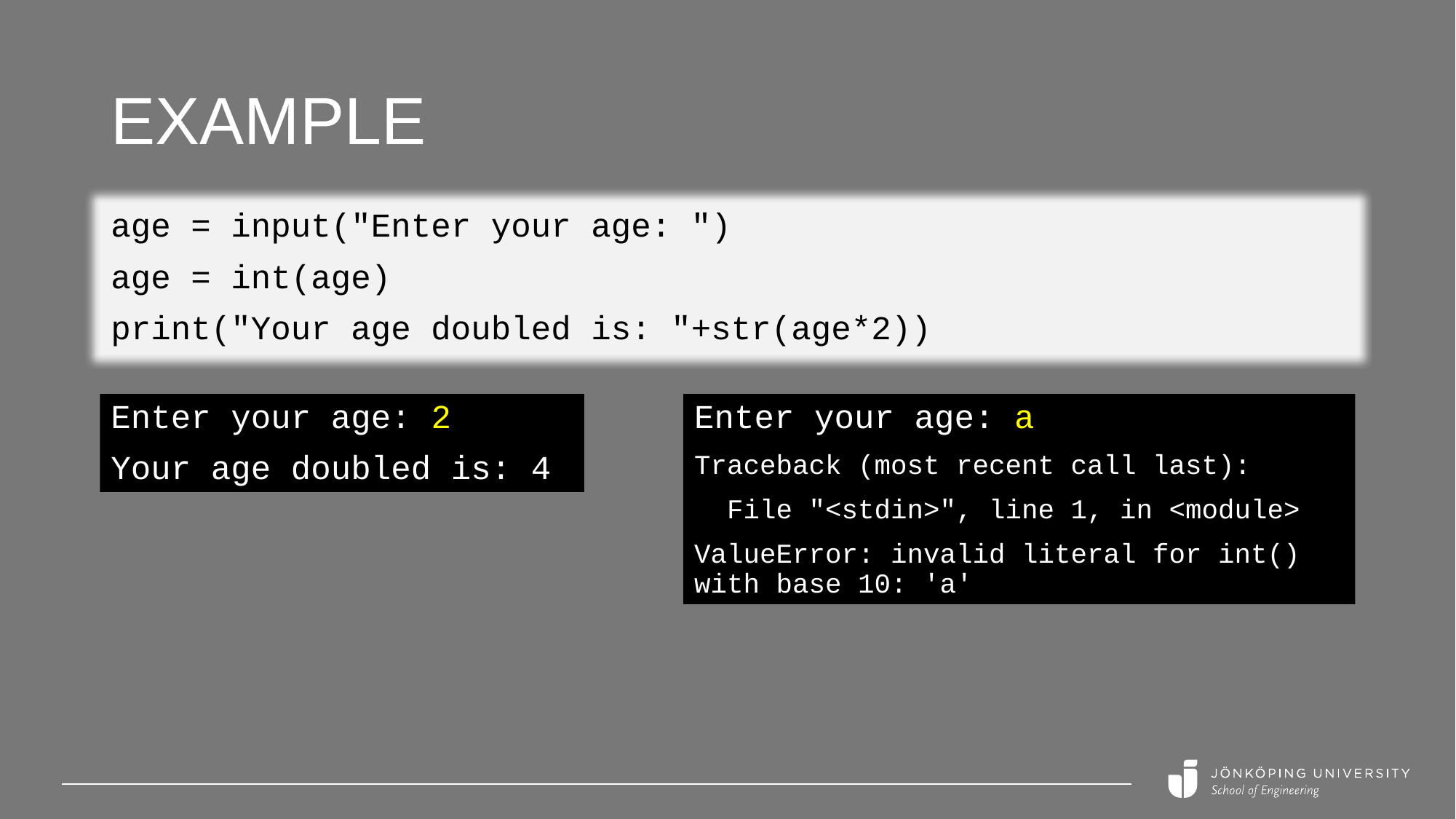

# Example
age = input("Enter your age: ")
age = int(age)
print("Your age doubled is: "+str(age*2))
Enter your age: 2
Your age doubled is: 4
Enter your age: a
Traceback (most recent call last):
  File "<stdin>", line 1, in <module>
ValueError: invalid literal for int() with base 10: 'a'